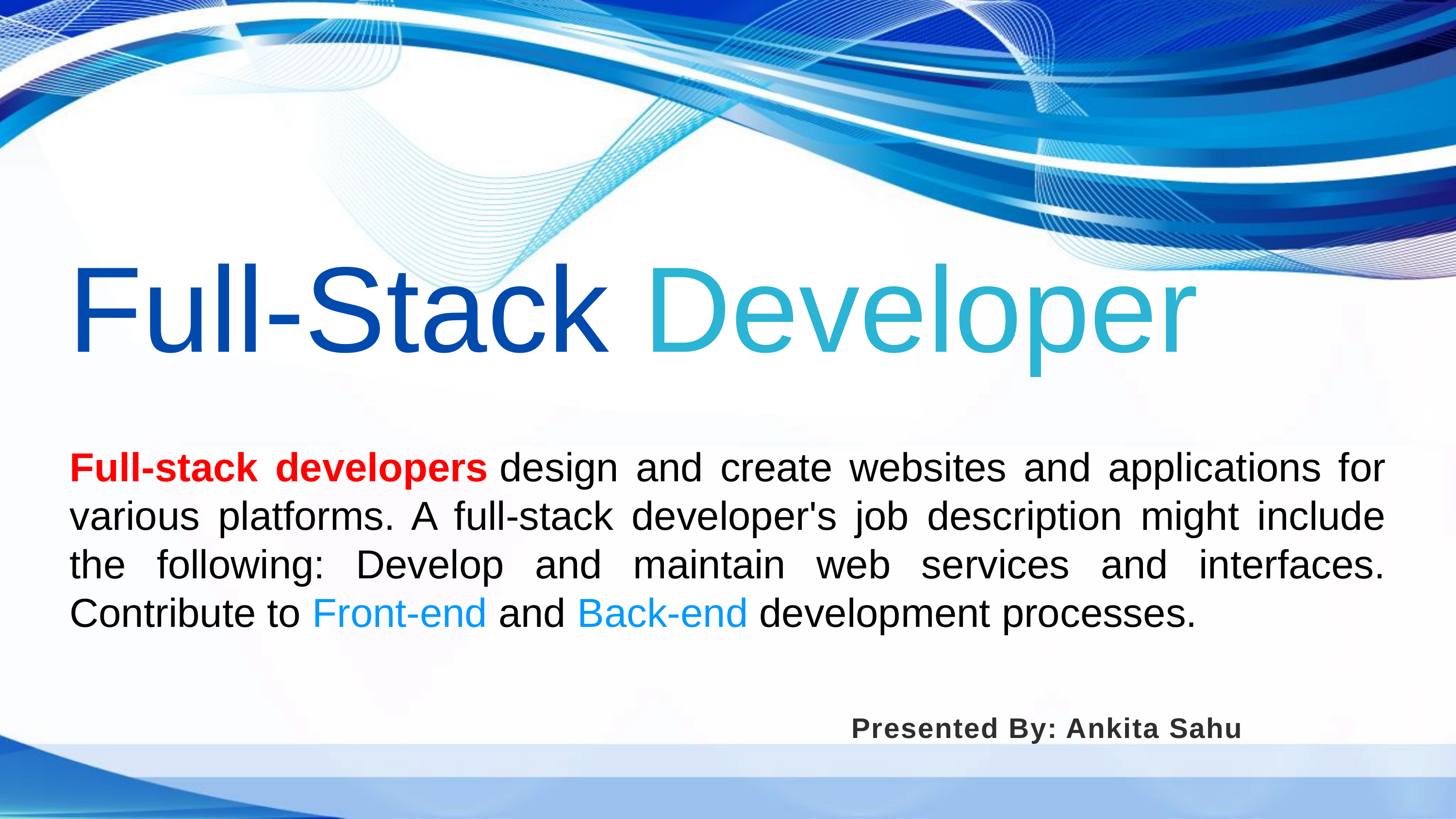

Full-Stack Developer

Full-stack developers design and create websites and applications for various platforms. A full-stack developer's job description might include the following: Develop and maintain web services and interfaces. Contribute to Front-end and Back-end development processes.
Presented By: Ankita Sahu